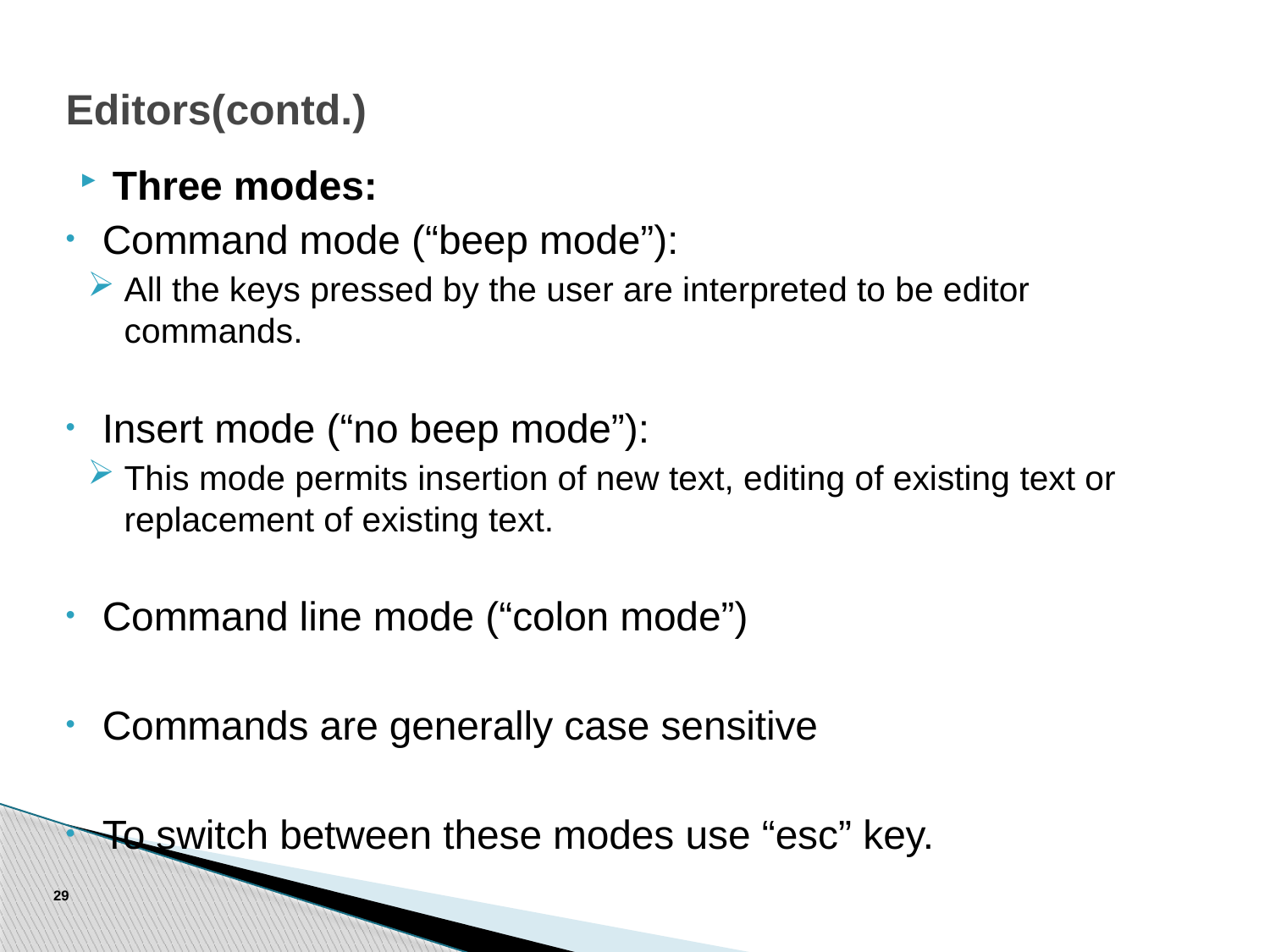

# Editors(contd.)
Three modes:
Command mode (“beep mode”):
All the keys pressed by the user are interpreted to be editor commands.

Insert mode (“no beep mode”):
This mode permits insertion of new text, editing of existing text or replacement of existing text.

Command line mode (“colon mode”)

Commands are generally case sensitive

To switch between these modes use “esc” key.
29